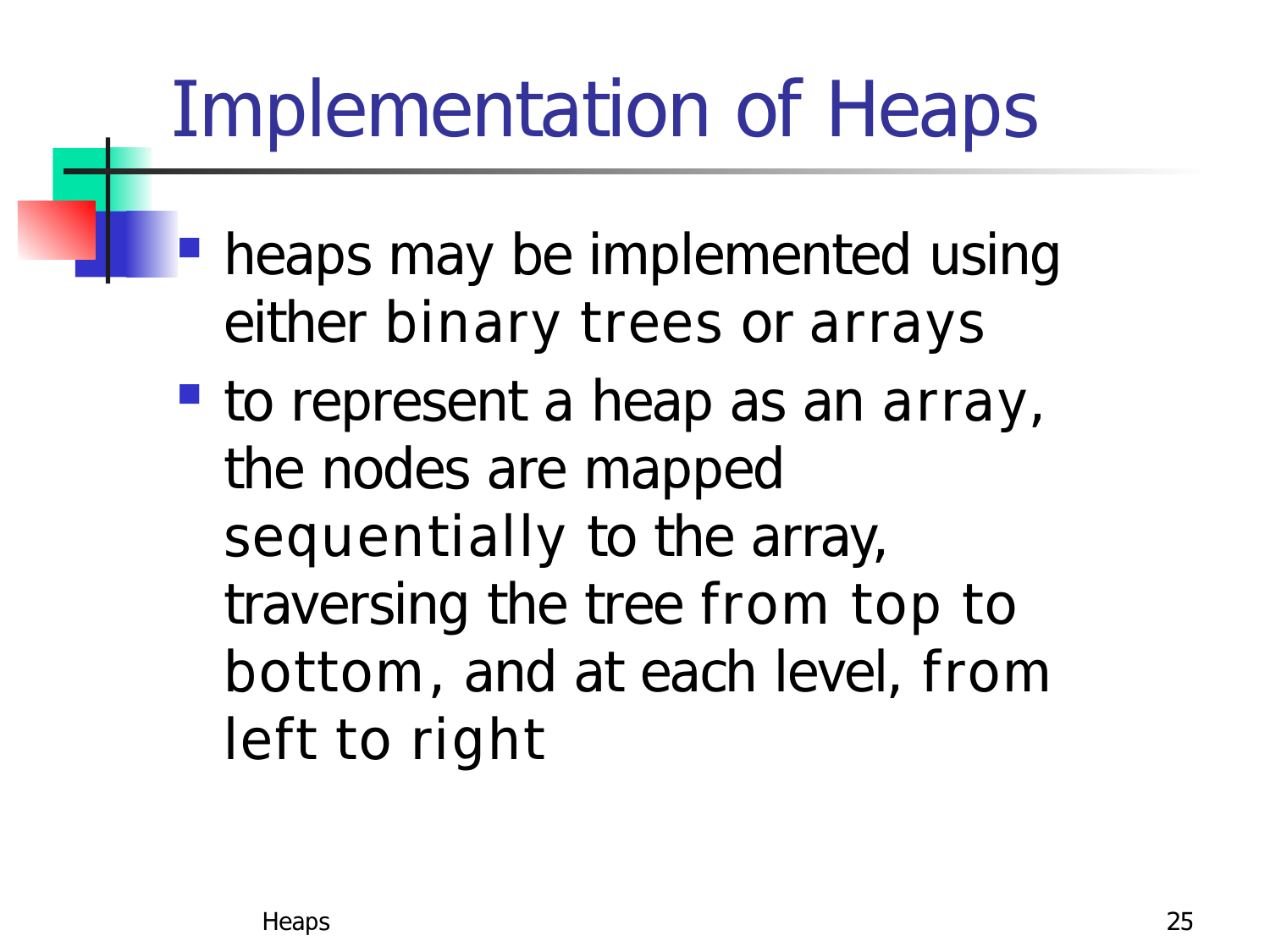

# Implementation of Heaps
heaps may be implemented using either binary trees or arrays
to represent a heap as an array, the nodes are mapped sequentially to the array, traversing the tree from top to bottom, and at each level, from left to right
Heaps
25